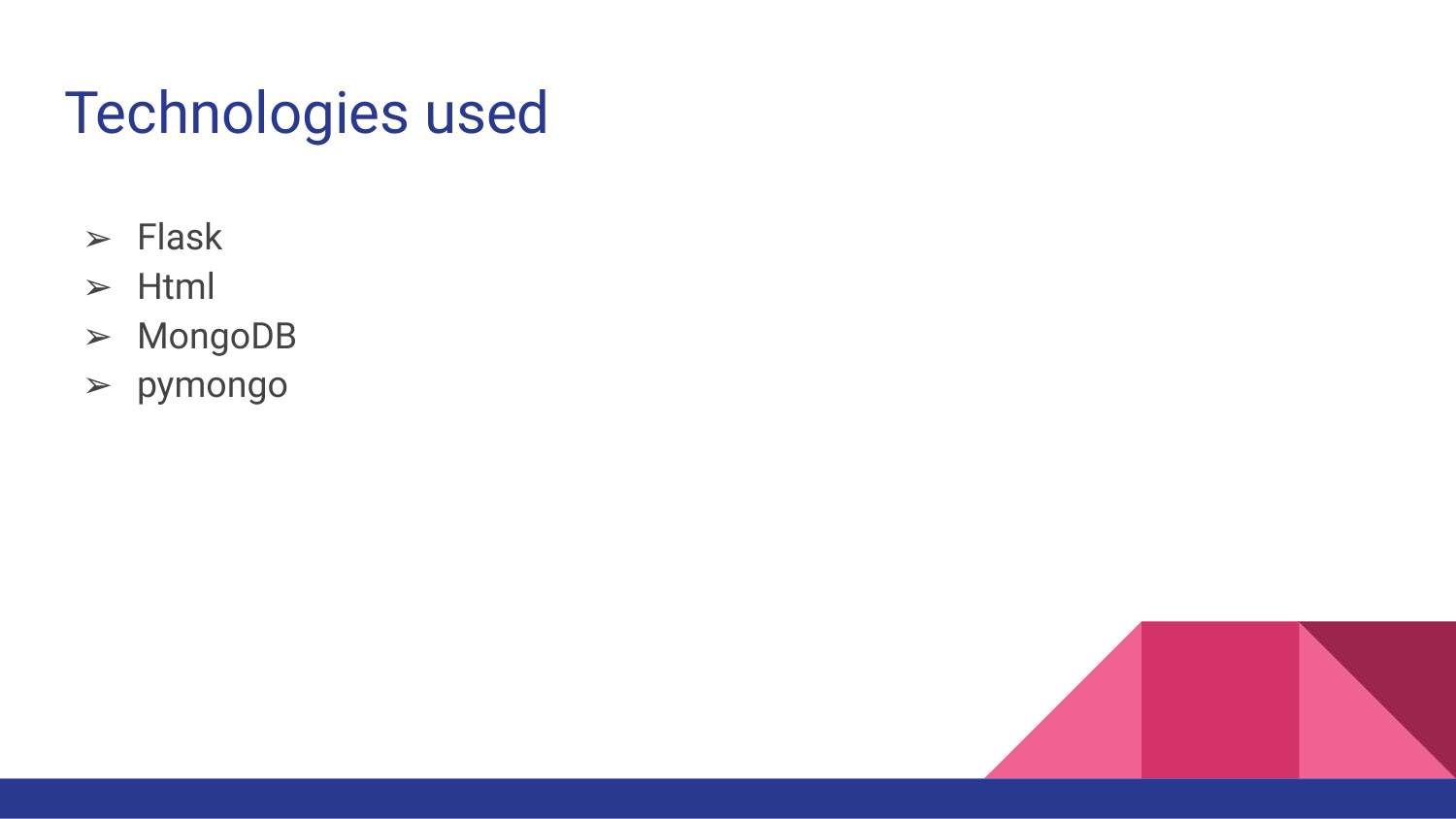

# Technologies used
Flask
Html
MongoDB
pymongo